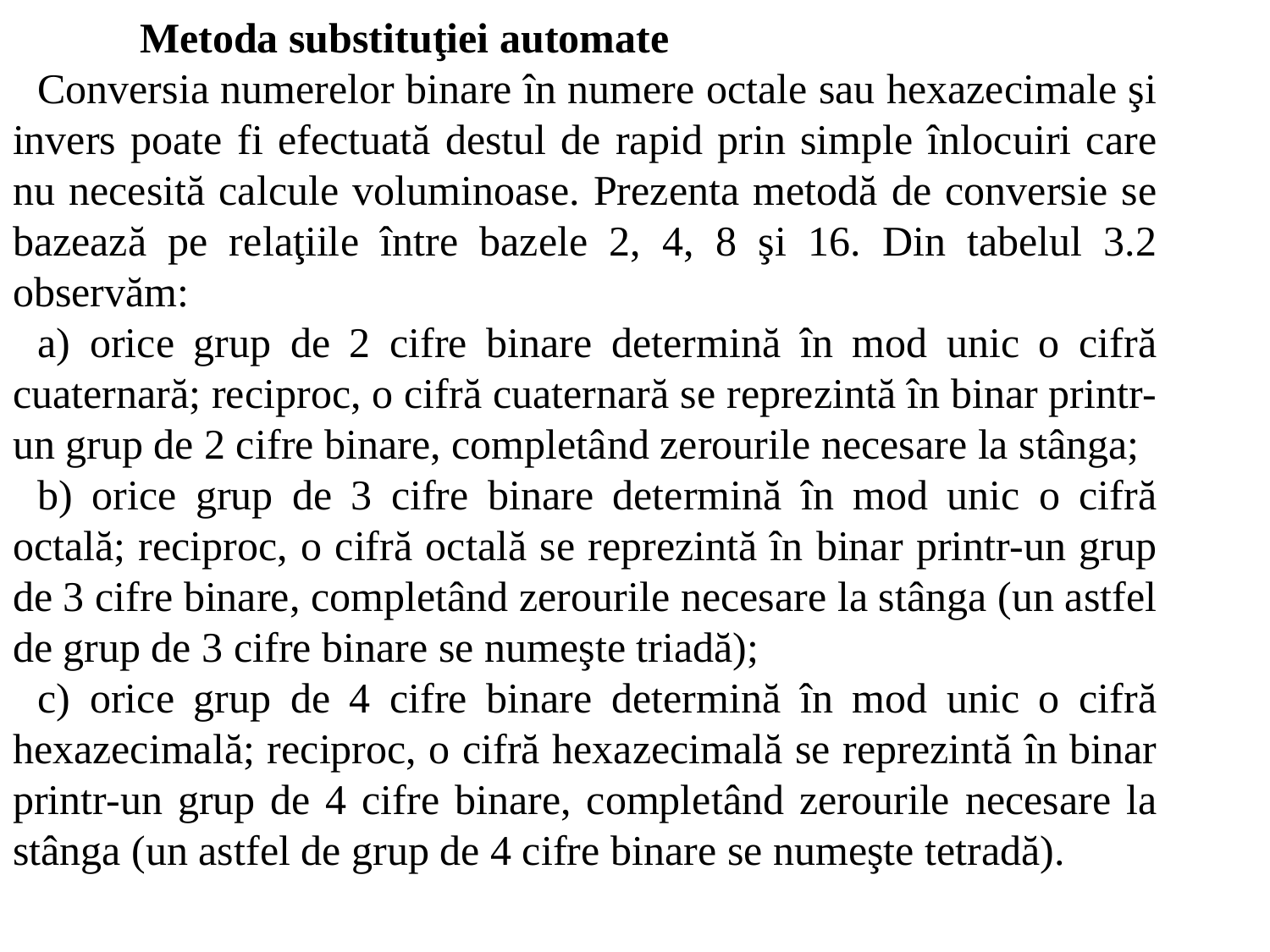

Metoda substituţiei automate
Conversia numerelor binare în numere octale sau hexazecimale şi invers poate fi efectuată destul de rapid prin simple înlocuiri care nu necesită calcule voluminoase. Prezenta metodă de conversie se bazează pe relaţiile între bazele 2, 4, 8 şi 16. Din tabelul 3.2 observăm:
a) orice grup de 2 cifre binare determină în mod unic o cifră cuaternară; reciproc, o cifră cuaternară se reprezintă în binar printr-un grup de 2 cifre binare, completând zerourile necesare la stânga;
b) orice grup de 3 cifre binare determină în mod unic o cifră octală; reciproc, o cifră octală se reprezintă în binar printr-un grup de 3 cifre binare, completând zerourile necesare la stânga (un astfel de grup de 3 cifre binare se numeşte triadă);
c) orice grup de 4 cifre binare determină în mod unic o cifră hexazecimală; reciproc, o cifră hexazecimală se reprezintă în binar printr-un grup de 4 cifre binare, completând zerourile necesare la stânga (un astfel de grup de 4 cifre binare se numeşte tetradă).